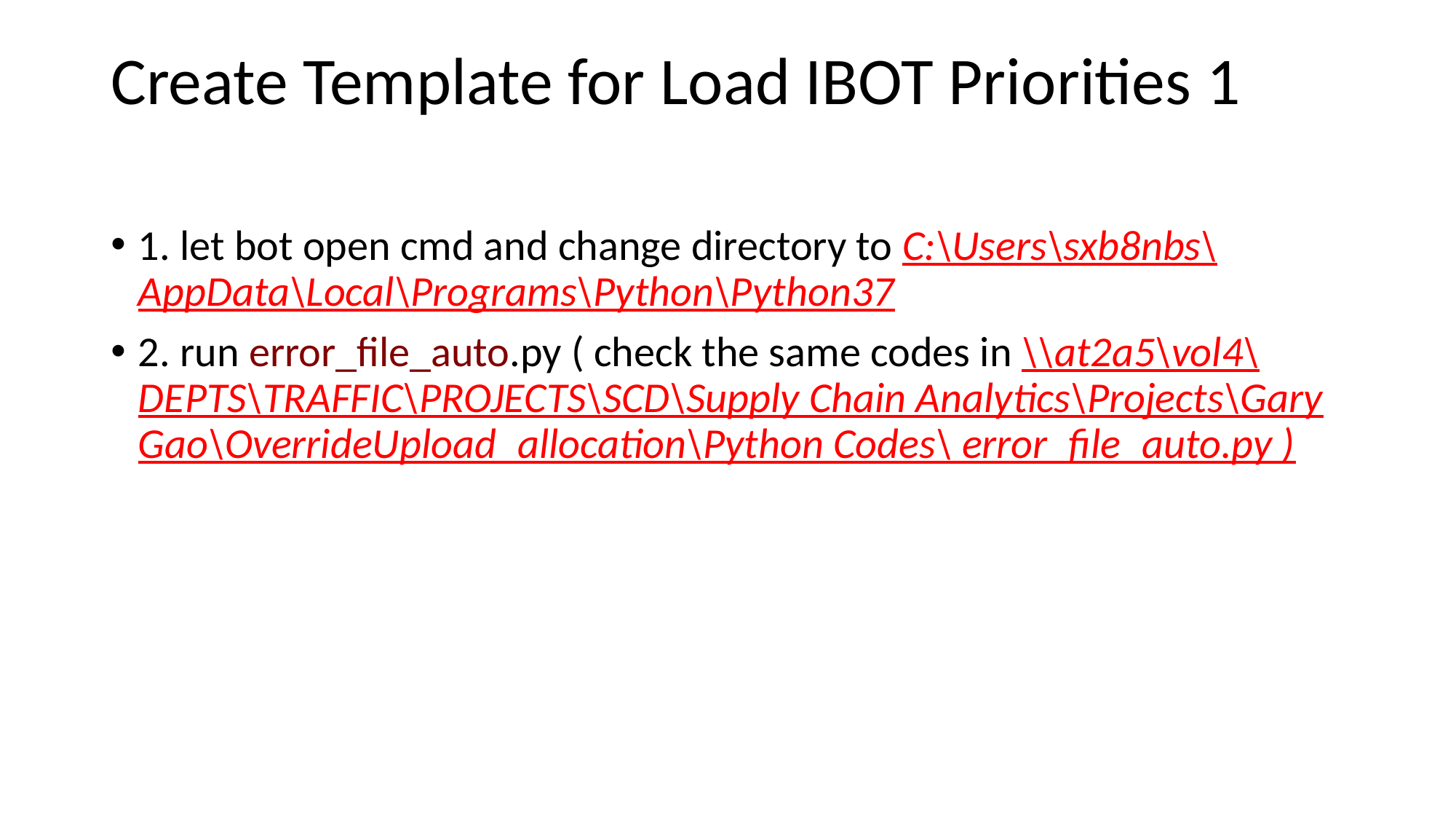

# Create Template for Load IBOT Priorities 1
1. let bot open cmd and change directory to C:\Users\sxb8nbs\AppData\Local\Programs\Python\Python37
2. run error_file_auto.py ( check the same codes in \\at2a5\vol4\DEPTS\TRAFFIC\PROJECTS\SCD\Supply Chain Analytics\Projects\Gary Gao\OverrideUpload_allocation\Python Codes\ error_file_auto.py )